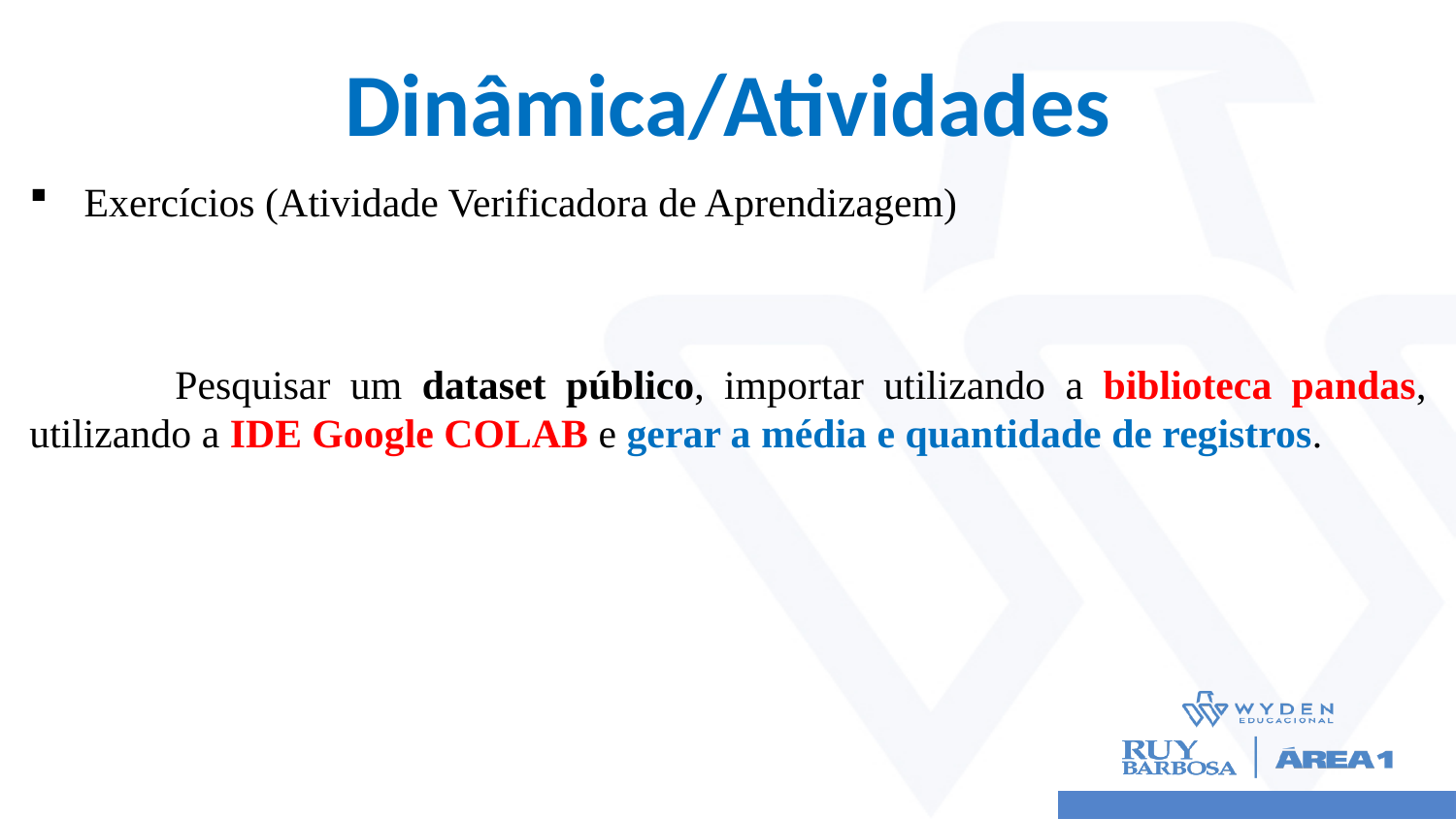

# Dinâmica/Atividades
Exercícios (Atividade Verificadora de Aprendizagem)

	Pesquisar um dataset público, importar utilizando a biblioteca pandas, utilizando a IDE Google COLAB e gerar a média e quantidade de registros.